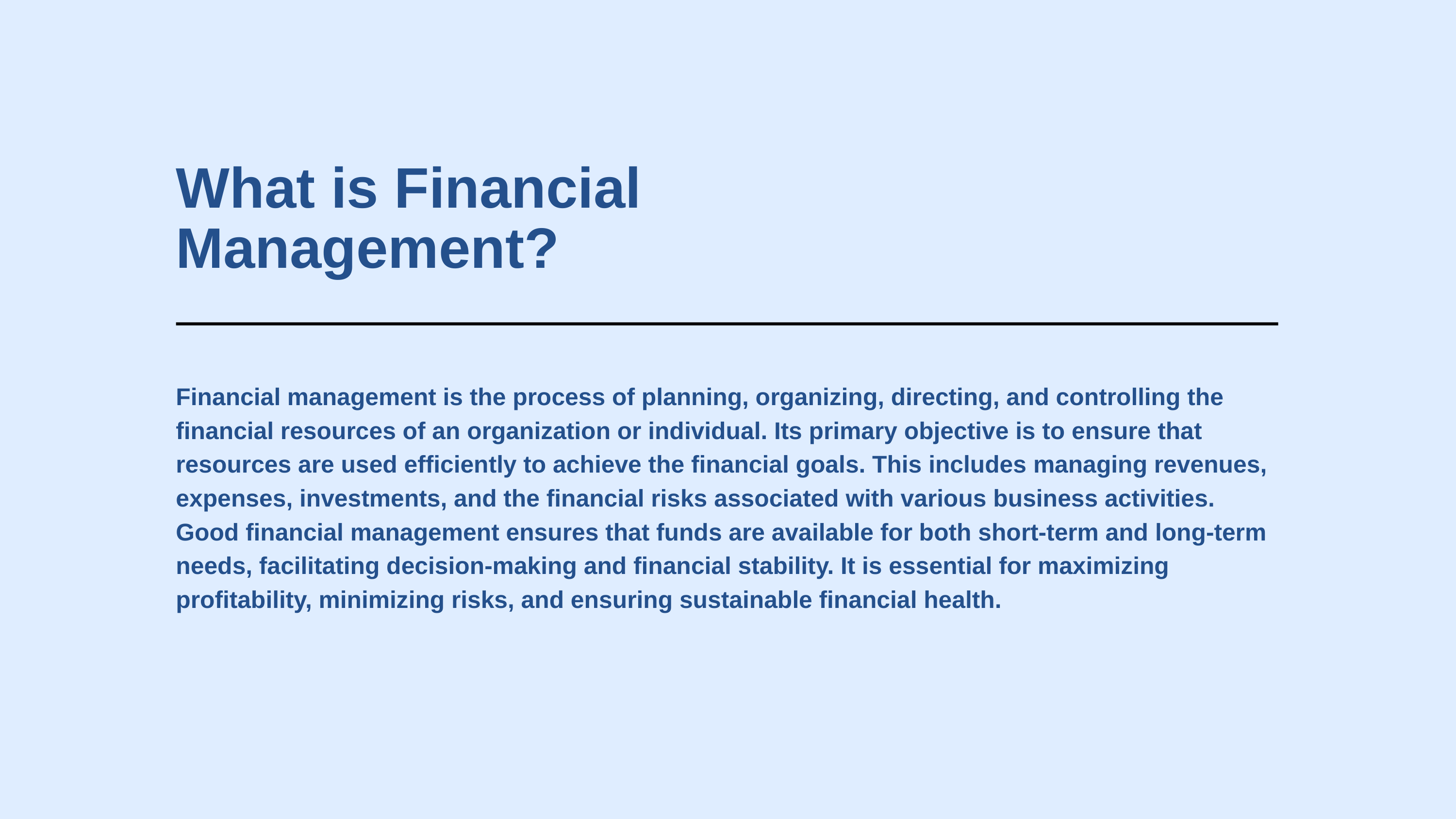

What is Financial Management?

Financial management is the process of planning, organizing, directing, and controlling the financial resources of an organization or individual. Its primary objective is to ensure that resources are used efficiently to achieve the financial goals. This includes managing revenues, expenses, investments, and the financial risks associated with various business activities. Good financial management ensures that funds are available for both short-term and long-term needs, facilitating decision-making and financial stability. It is essential for maximizing profitability, minimizing risks, and ensuring sustainable financial health.